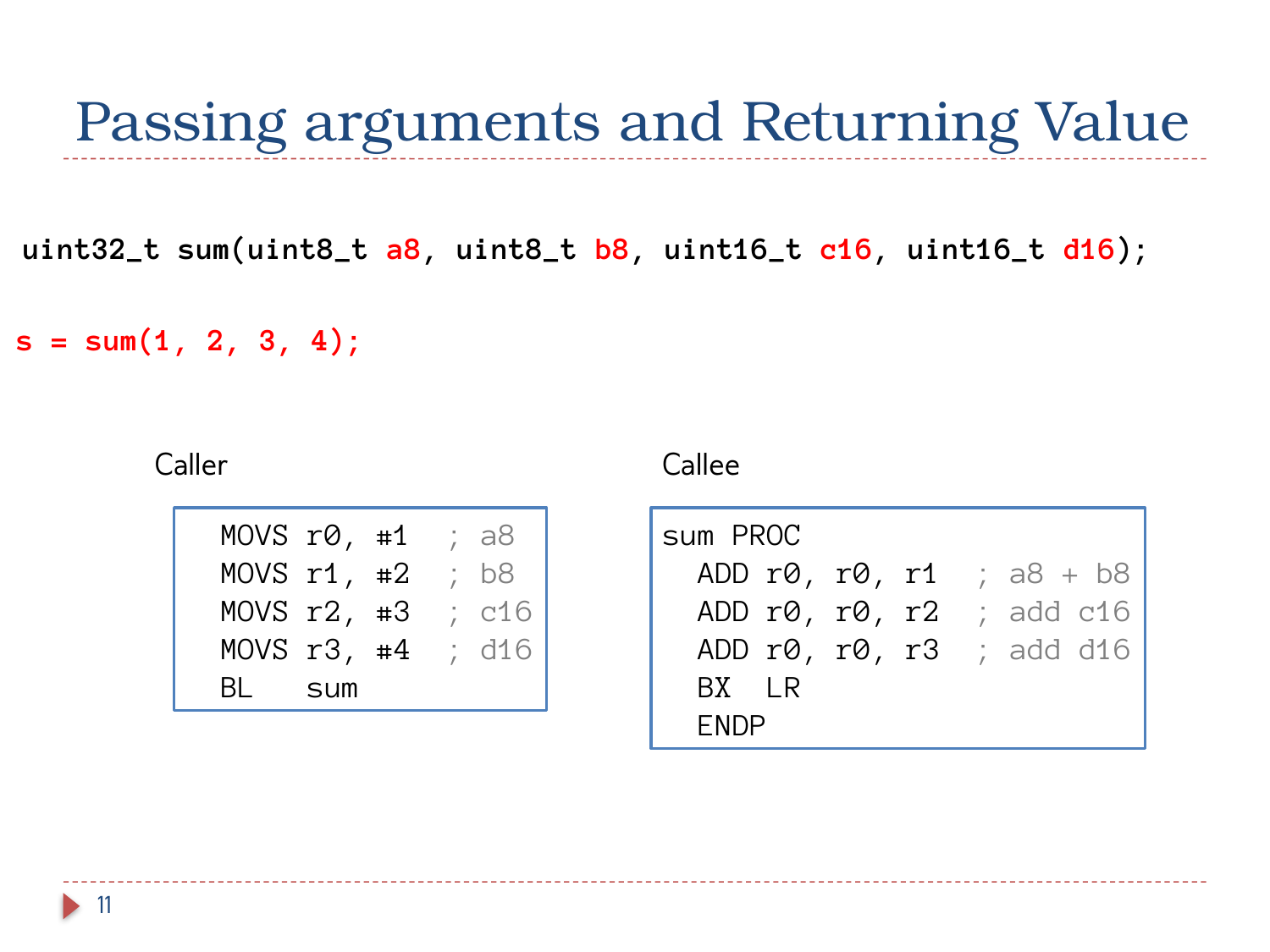

# Passing arguments and Returning Value
uint32_t sum(uint8_t a8, uint8_t b8, uint16_t c16, uint16_t d16);
s = sum(1, 2, 3, 4);
Caller
Callee
  MOVS r0, #1  ; a8
  MOVS r1, #2  ; b8
  MOVS r2, #3  ; c16
  MOVS r3, #4  ; d16
  BL   sum
sum PROC
  ADD r0, r0, r1  ; a8 + b8
  ADD r0, r0, r2  ; add c16
  ADD r0, r0, r3  ; add d16
  BX  LR
  ENDP
11